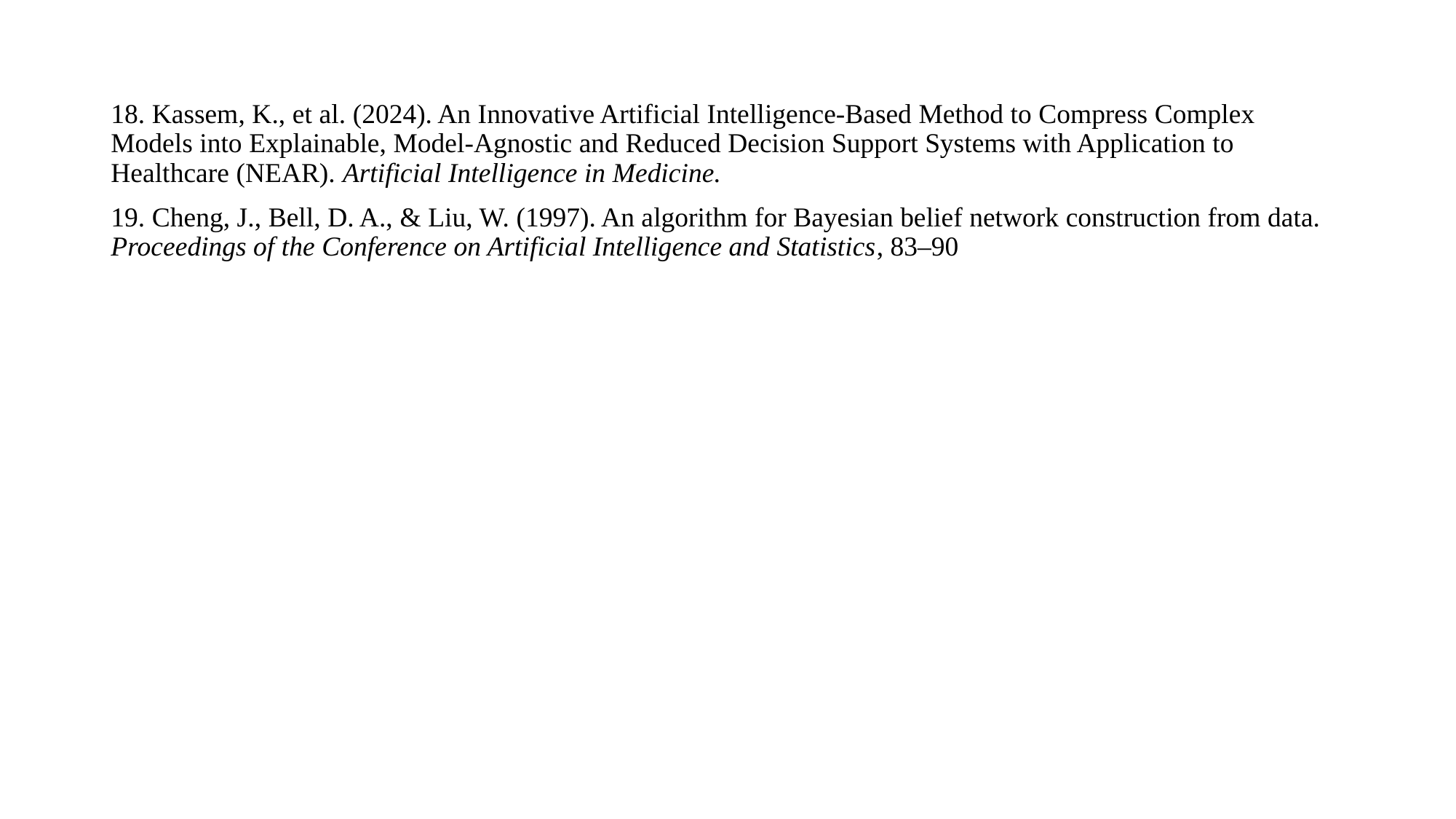

18. Kassem, K., et al. (2024). An Innovative Artificial Intelligence-Based Method to Compress Complex Models into Explainable, Model-Agnostic and Reduced Decision Support Systems with Application to Healthcare (NEAR). Artificial Intelligence in Medicine.
19. Cheng, J., Bell, D. A., & Liu, W. (1997). An algorithm for Bayesian belief network construction from data. Proceedings of the Conference on Artificial Intelligence and Statistics, 83–90